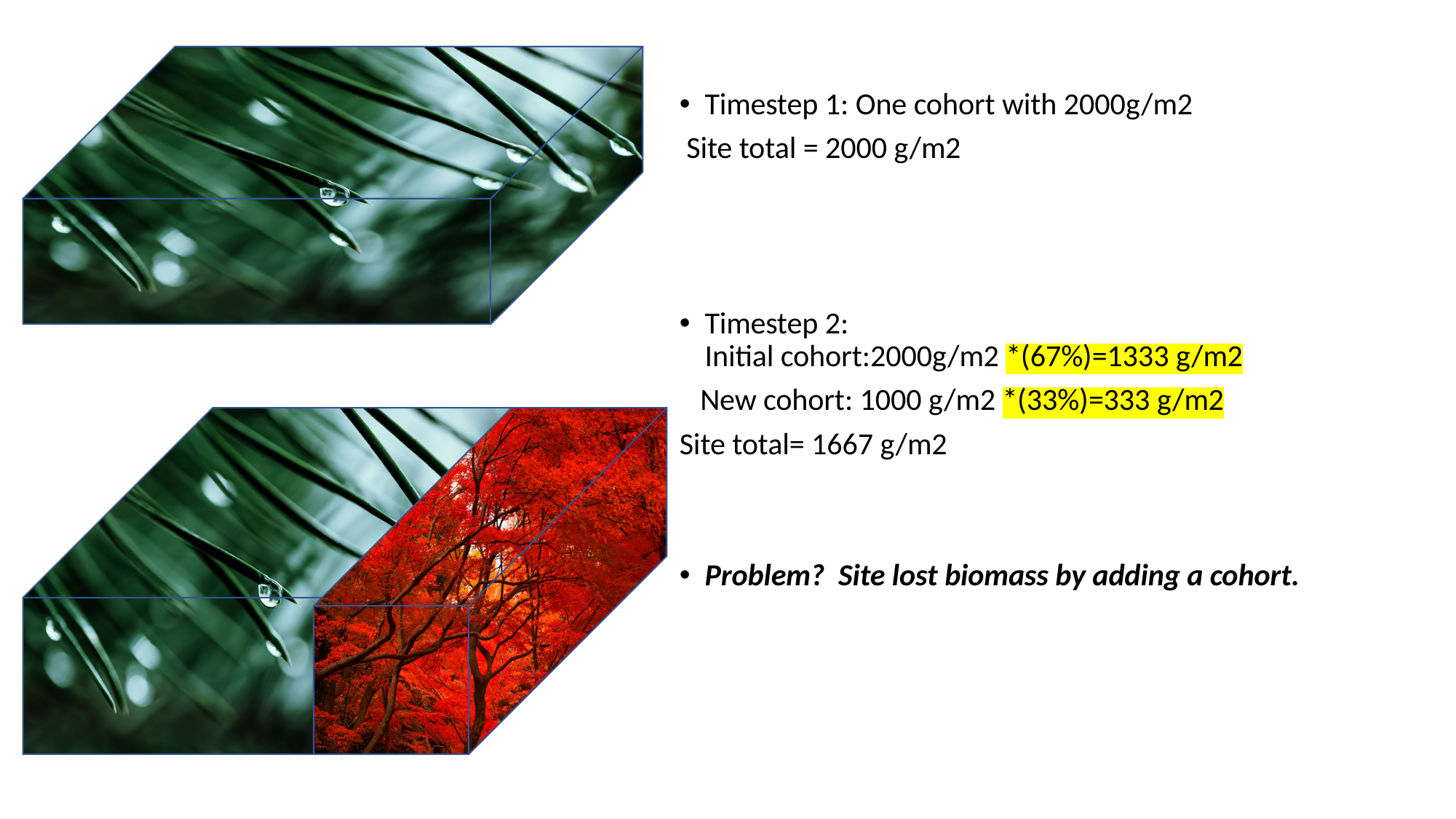

Timestep 1: One cohort with 2000g/m2
 Site total = 2000 g/m2

Timestep 2:
Initial cohort:2000g/m2 *(67%)=1333 g/m2
   New cohort: 1000 g/m2 *(33%)=333 g/m2
Site total= 1667 g/m2

Problem?  Site lost biomass by adding a cohort.